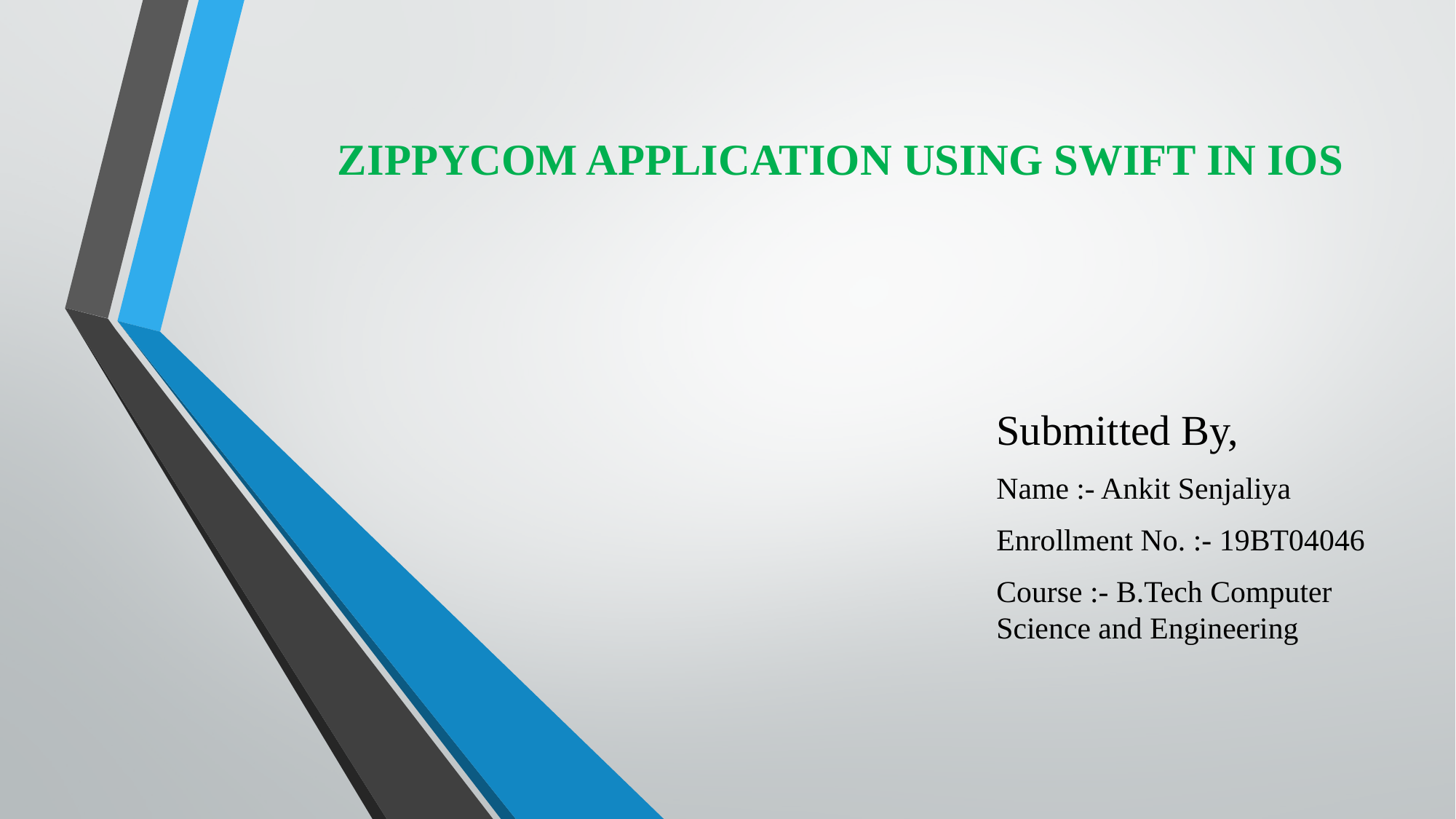

# ZIPPYCOM APPLICATION USING SWIFT IN IOS
Submitted By,
Name :- Ankit Senjaliya
Enrollment No. :- 19BT04046
Course :- B.Tech Computer Science and Engineering